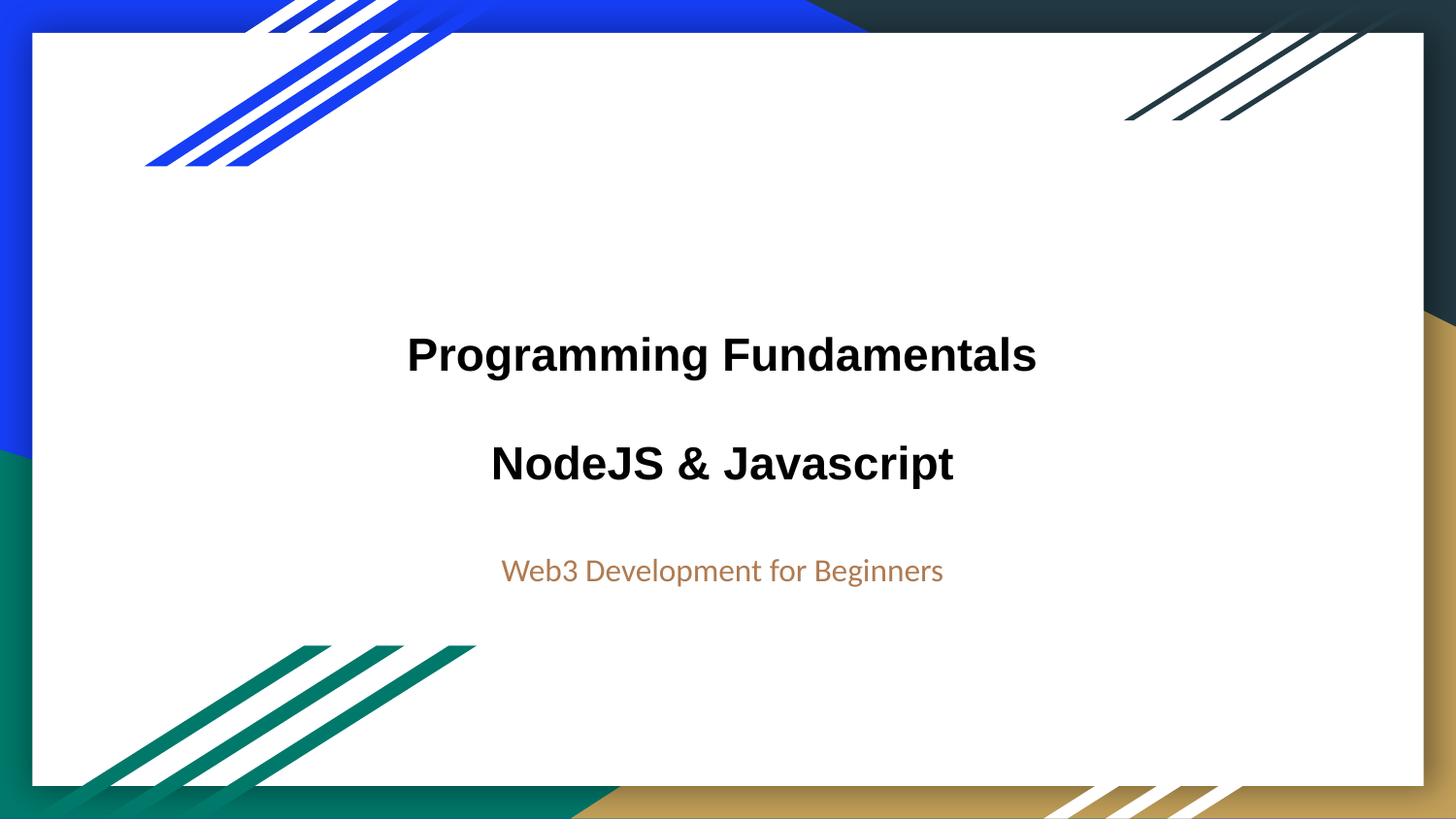

# Programming Fundamentals
NodeJS & Javascript
Web3 Development for Beginners